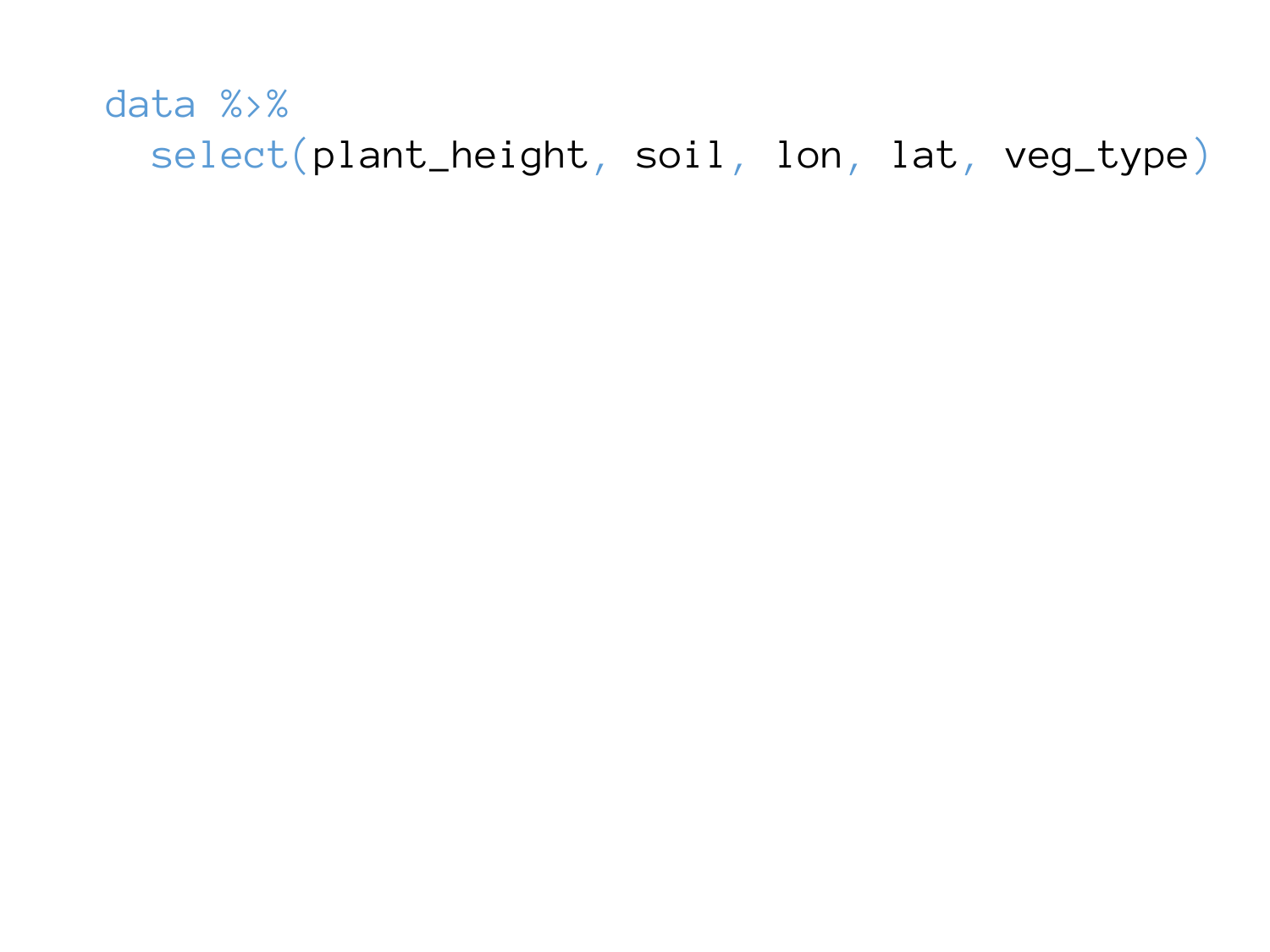

data %>%
  select(plant_height, soil, lon, lat, veg_type)